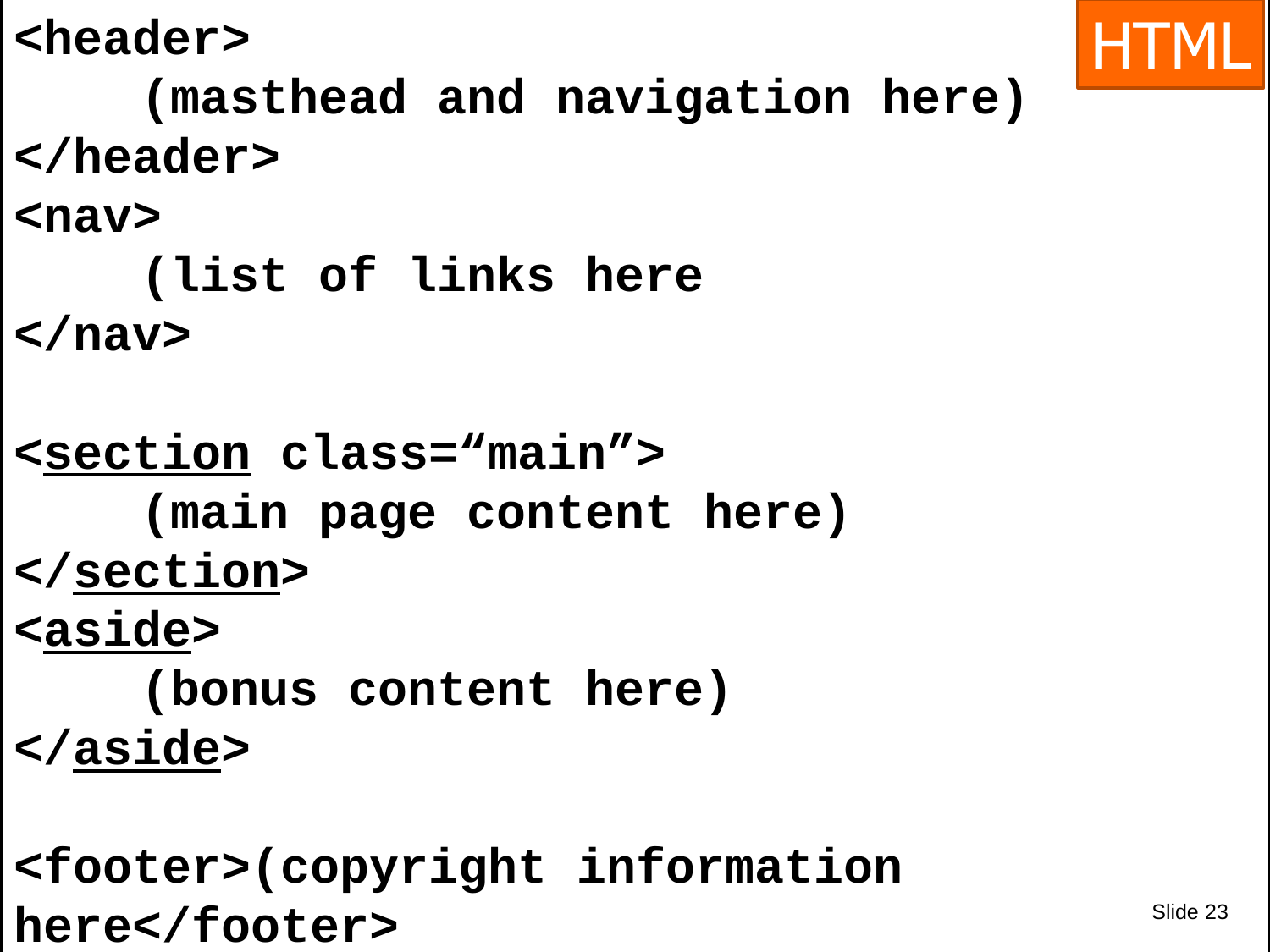

<header>
	(masthead and navigation here)
</header>
<nav>
	(list of links here
</nav>

<section class=“main”>
	(main page content here)
</section>
<aside>
	(bonus content here)
</aside>

<footer>(copyright information here</footer>
HTML
# Generic Elements – div and span
A common use of this is to identify the various sections of a web page e.g.
Slide 23